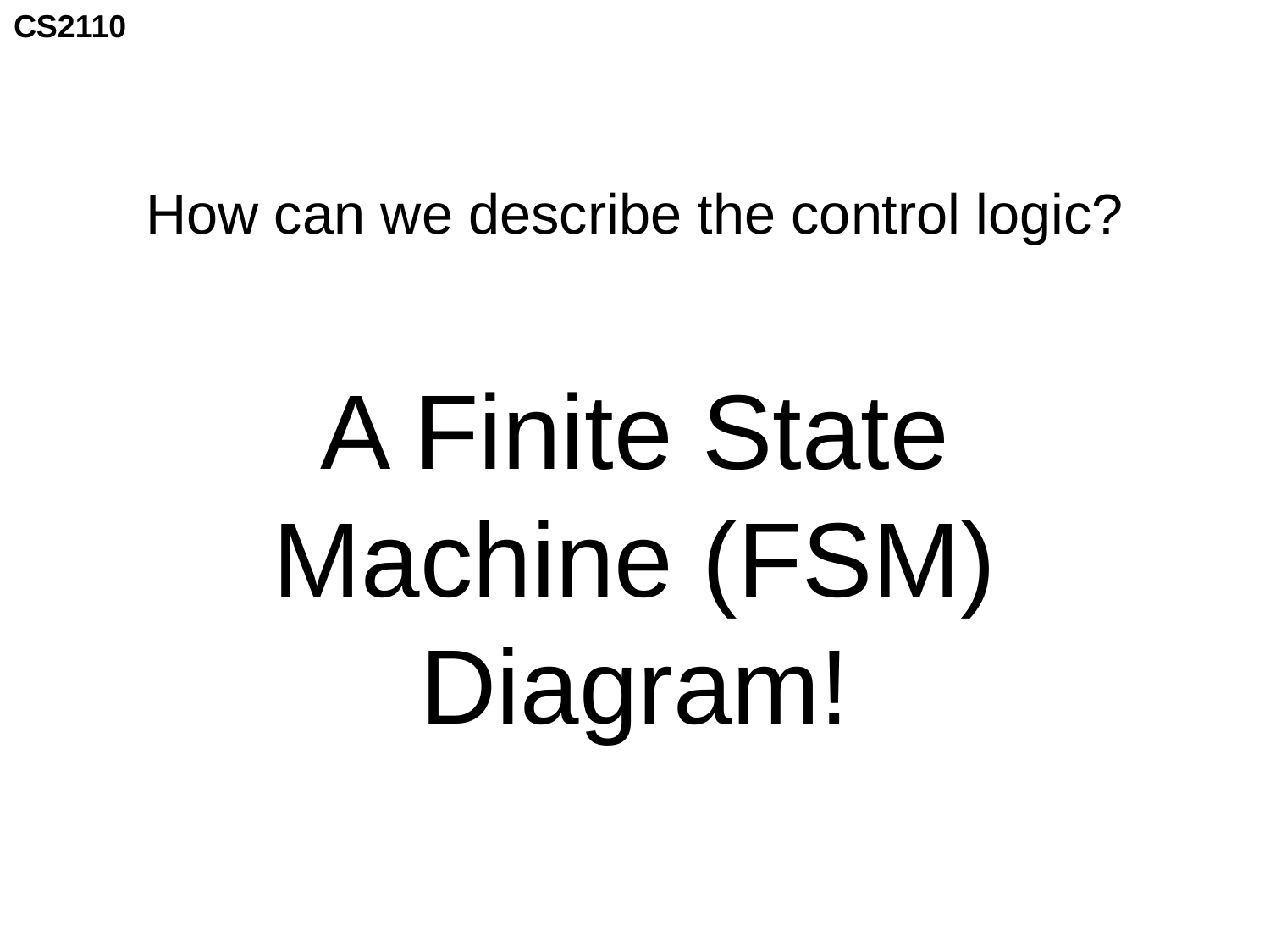

# How can we describe the control logic?
A Finite State Machine (FSM) Diagram!